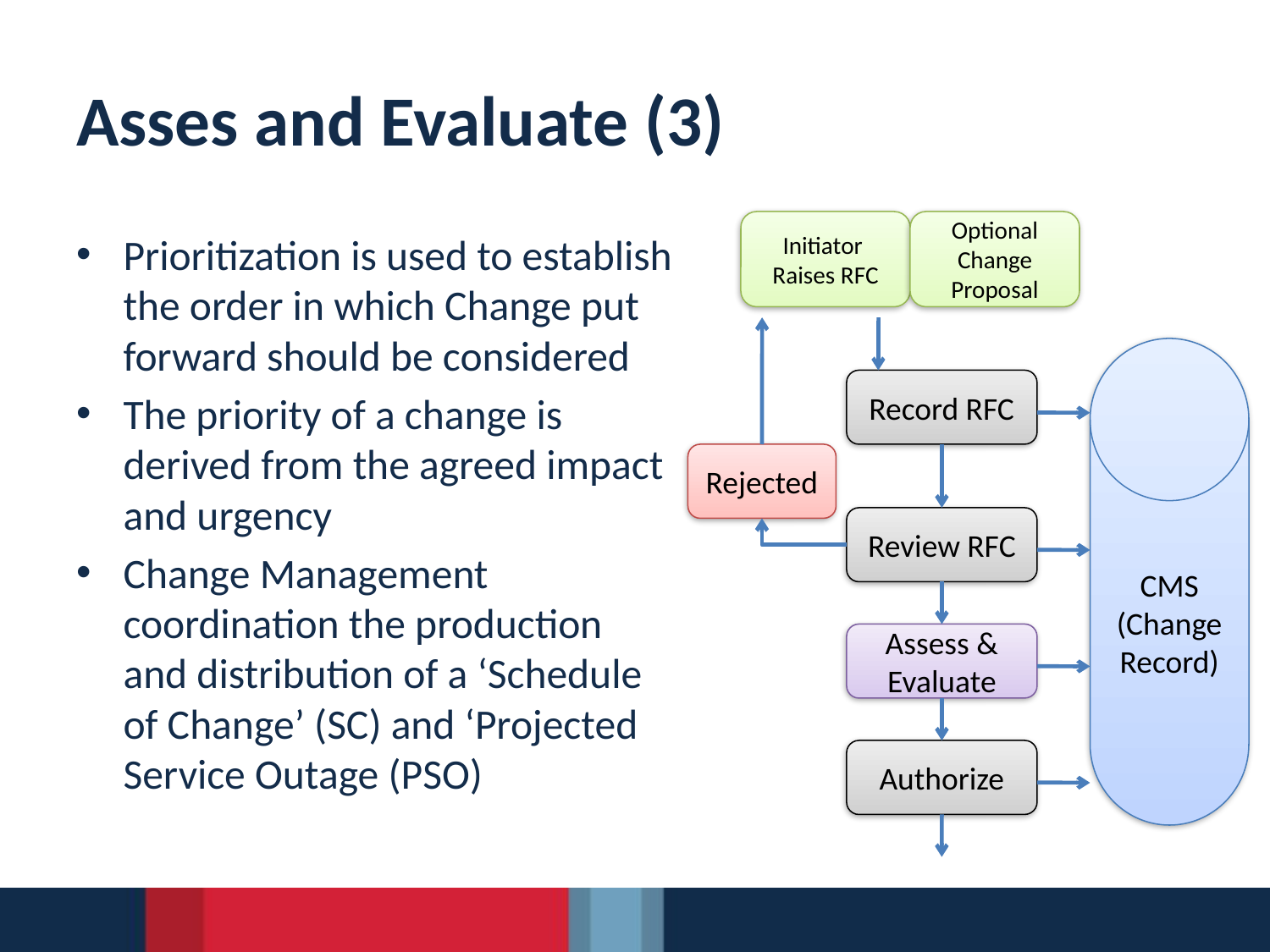

# Asses and Evaluate (3)
Initiator
Raises RFC
Optional Change Proposal
Prioritization is used to establish the order in which Change put forward should be considered
The priority of a change is derived from the agreed impact and urgency
Change Management coordination the production and distribution of a ‘Schedule of Change’ (SC) and ‘Projected Service Outage (PSO)

CMS
(Change Record)
Record RFC
Rejected
Review RFC
Assess & Evaluate
Authorize